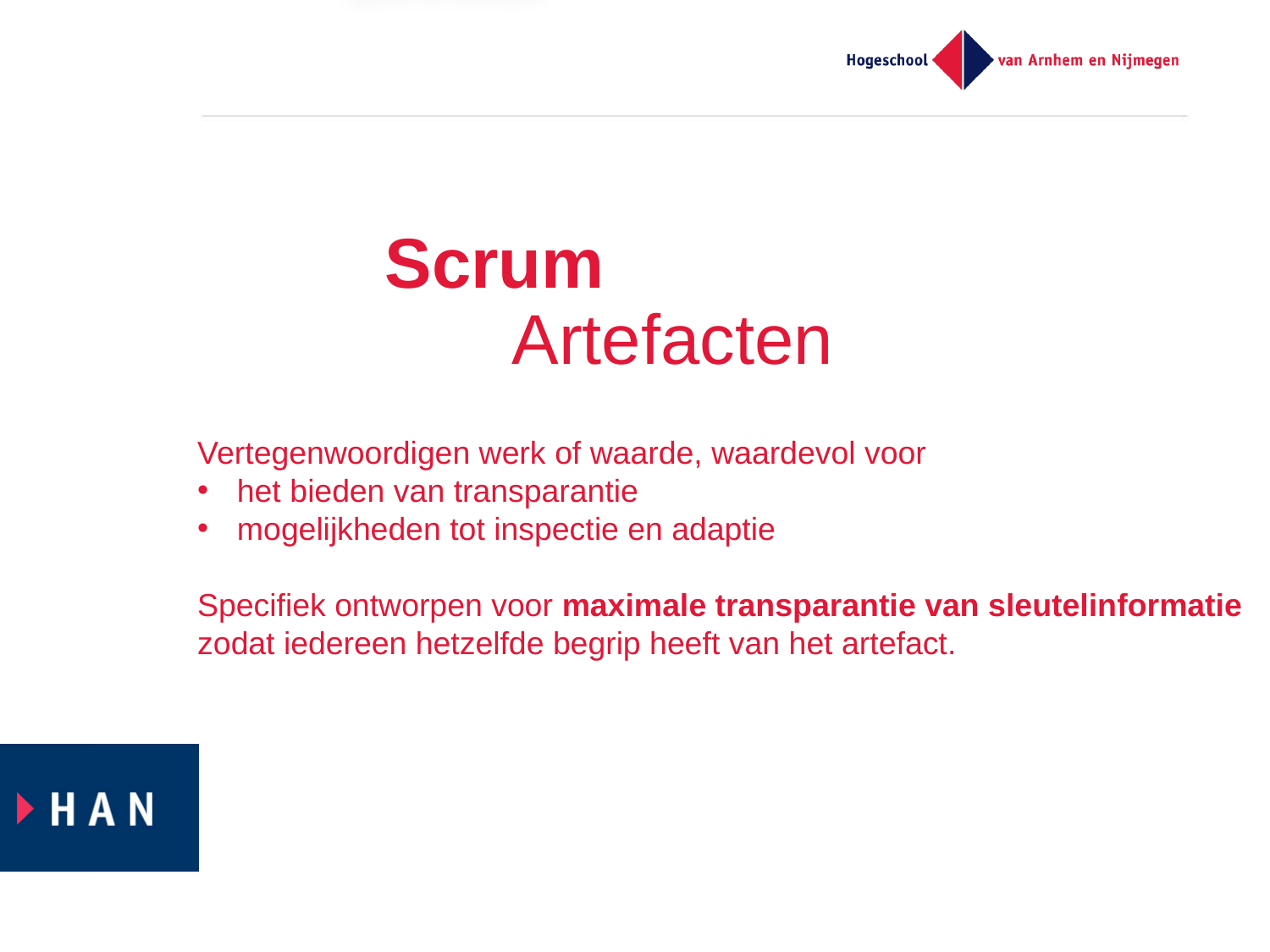

# Scrum Artefacten
Vertegenwoordigen werk of waarde, waardevol voor
het bieden van transparantie
mogelijkheden tot inspectie en adaptie

Specifiek ontworpen voor maximale transparantie van sleutelinformatie zodat iedereen hetzelfde begrip heeft van het artefact.